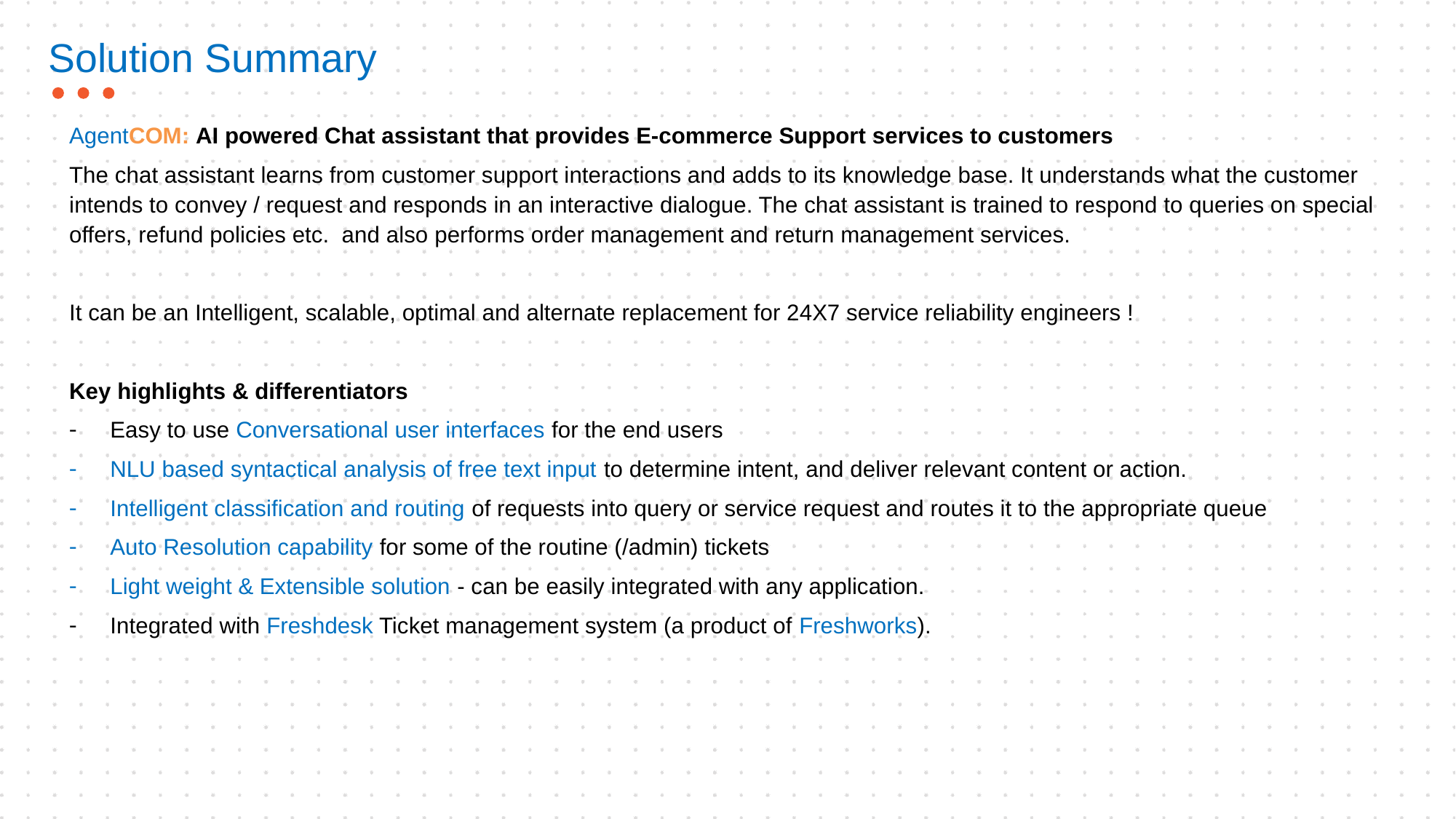

# Solution Summary

AgentCOM: AI powered Chat assistant that provides E-commerce Support services to customers
The chat assistant learns from customer support interactions and adds to its knowledge base. It understands what the customer intends to convey / request and responds in an interactive dialogue. The chat assistant is trained to respond to queries on special offers, refund policies etc.  and also performs order management and return management services.

It can be an Intelligent, scalable, optimal and alternate replacement for 24X7 service reliability engineers !

Key highlights & differentiators
Easy to use Conversational user interfaces for the end users
NLU based syntactical analysis of free text input to determine intent, and deliver relevant content or action.
Intelligent classification and routing of requests into query or service request and routes it to the appropriate queue
Auto Resolution capability for some of the routine (/admin) tickets
Light weight & Extensible solution - can be easily integrated with any application.
Integrated with Freshdesk Ticket management system (a product of Freshworks).